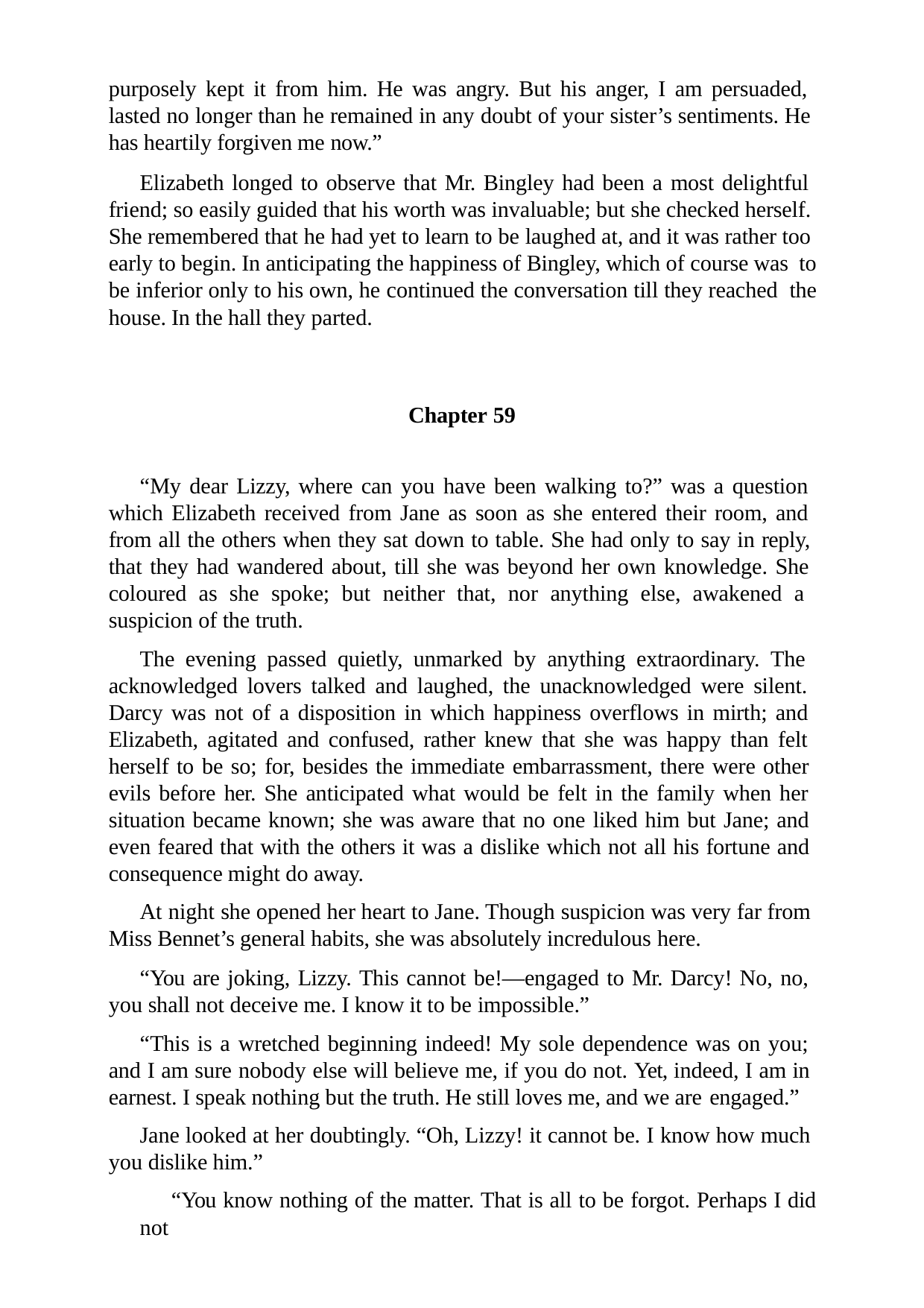

purposely kept it from him. He was angry. But his anger, I am persuaded,  lasted no longer than he remained in any doubt of your sister’s sentiments. He  has heartily forgiven me now.”
Elizabeth longed to observe that Mr. Bingley had been a most delightful  friend; so easily guided that his worth was invaluable; but she checked herself.  She remembered that he had yet to learn to be laughed at, and it was rather too  early to begin. In anticipating the happiness of Bingley, which of course was  to be inferior only to his own, he continued the conversation till they reached  the house. In the hall they parted.
Chapter 59

“My dear Lizzy, where can you have been walking to?” was a question  which Elizabeth received from Jane as soon as she entered their room, and  from all the others when they sat down to table. She had only to say in reply,  that they had wandered about, till she was beyond her own knowledge. She  coloured as she spoke; but neither that, nor anything else, awakened a  suspicion of the truth.
The evening passed quietly, unmarked by anything extraordinary. The  acknowledged lovers talked and laughed, the unacknowledged were silent.  Darcy was not of a disposition in which happiness overflows in mirth; and  Elizabeth, agitated and confused, rather knew that she was happy than felt  herself to be so; for, besides the immediate embarrassment, there were other  evils before her. She anticipated what would be felt in the family when her  situation became known; she was aware that no one liked him but Jane; and  even feared that with the others it was a dislike which not all his fortune and  consequence might do away.
At night she opened her heart to Jane. Though suspicion was very far from  Miss Bennet’s general habits, she was absolutely incredulous here.
“You are joking, Lizzy. This cannot be!—engaged to Mr. Darcy! No, no,  you shall not deceive me. I know it to be impossible.”
“This is a wretched beginning indeed! My sole dependence was on you;  and I am sure nobody else will believe me, if you do not. Yet, indeed, I am in  earnest. I speak nothing but the truth. He still loves me, and we are engaged.”
Jane looked at her doubtingly. “Oh, Lizzy! it cannot be. I know how much  you dislike him.”
“You know nothing of the matter. That is all to be forgot. Perhaps I did not